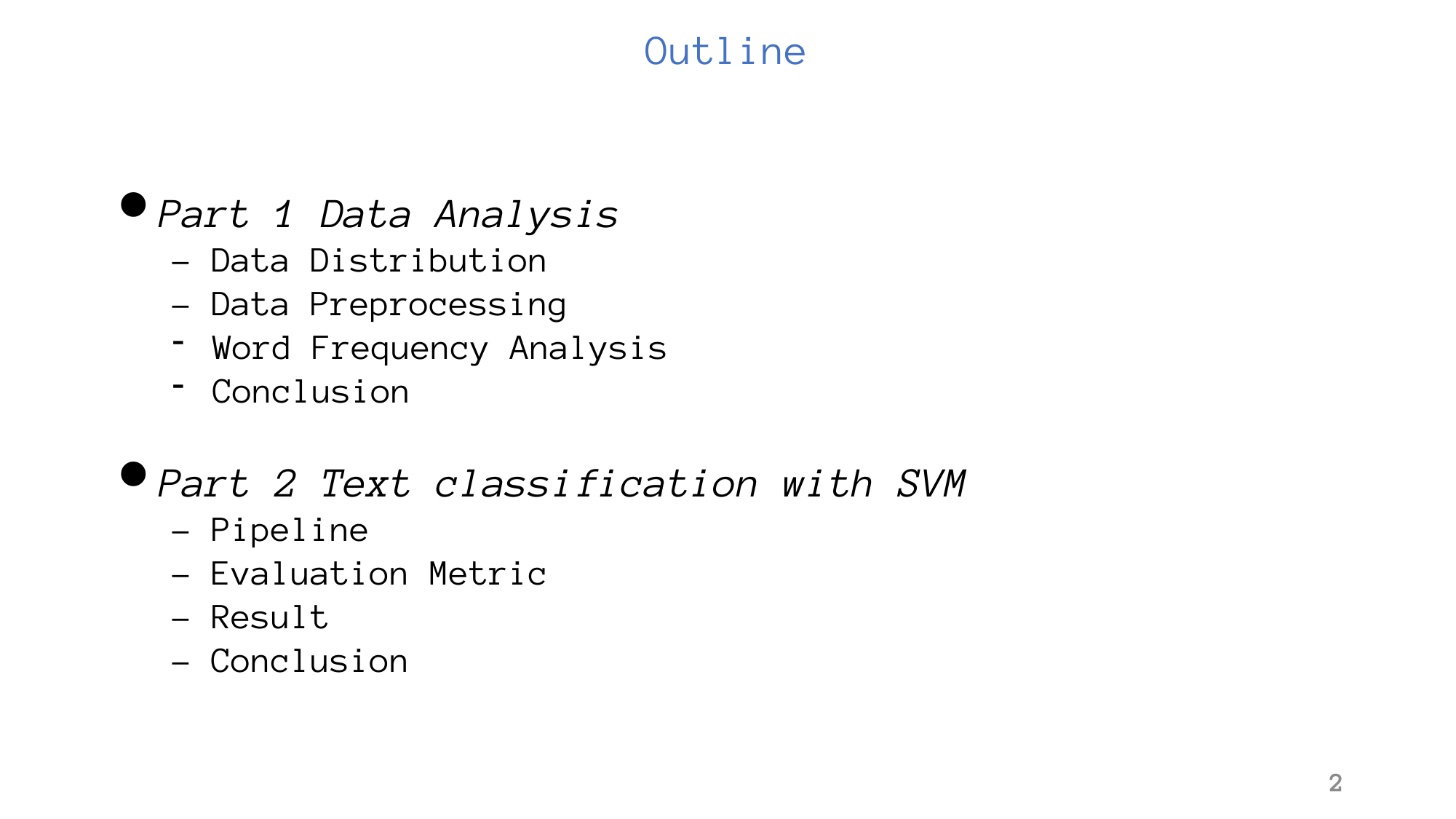

Outline

Part 1 Data Analysis
- Data Distribution
- Data Preprocessing
Word Frequency Analysis
Conclusion

Part 2 Text classification with SVM
- Pipeline
- Evaluation Metric
- Result
- Conclusion

2